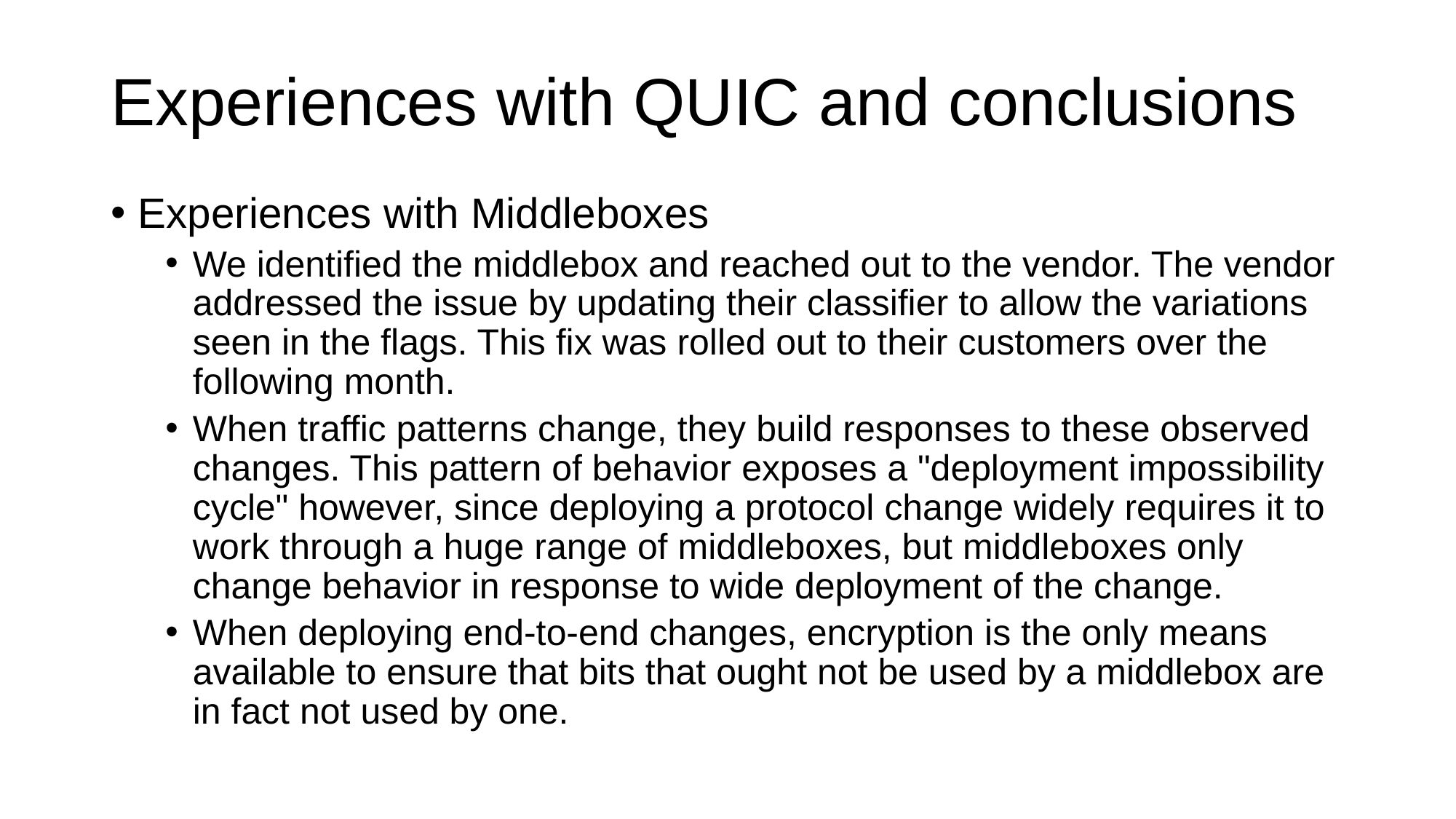

# Experiences with QUIC and conclusions
Experiences with Middleboxes
We identified the middlebox and reached out to the vendor. The vendor addressed the issue by updating their classifier to allow the variations seen in the flags. This fix was rolled out to their customers over the following month.
When traffic patterns change, they build responses to these observed changes. This pattern of behavior exposes a "deployment impossibility cycle" however, since deploying a protocol change widely requires it to work through a huge range of middleboxes, but middleboxes only change behavior in response to wide deployment of the change.
When deploying end-to-end changes, encryption is the only means available to ensure that bits that ought not be used by a middlebox are in fact not used by one.